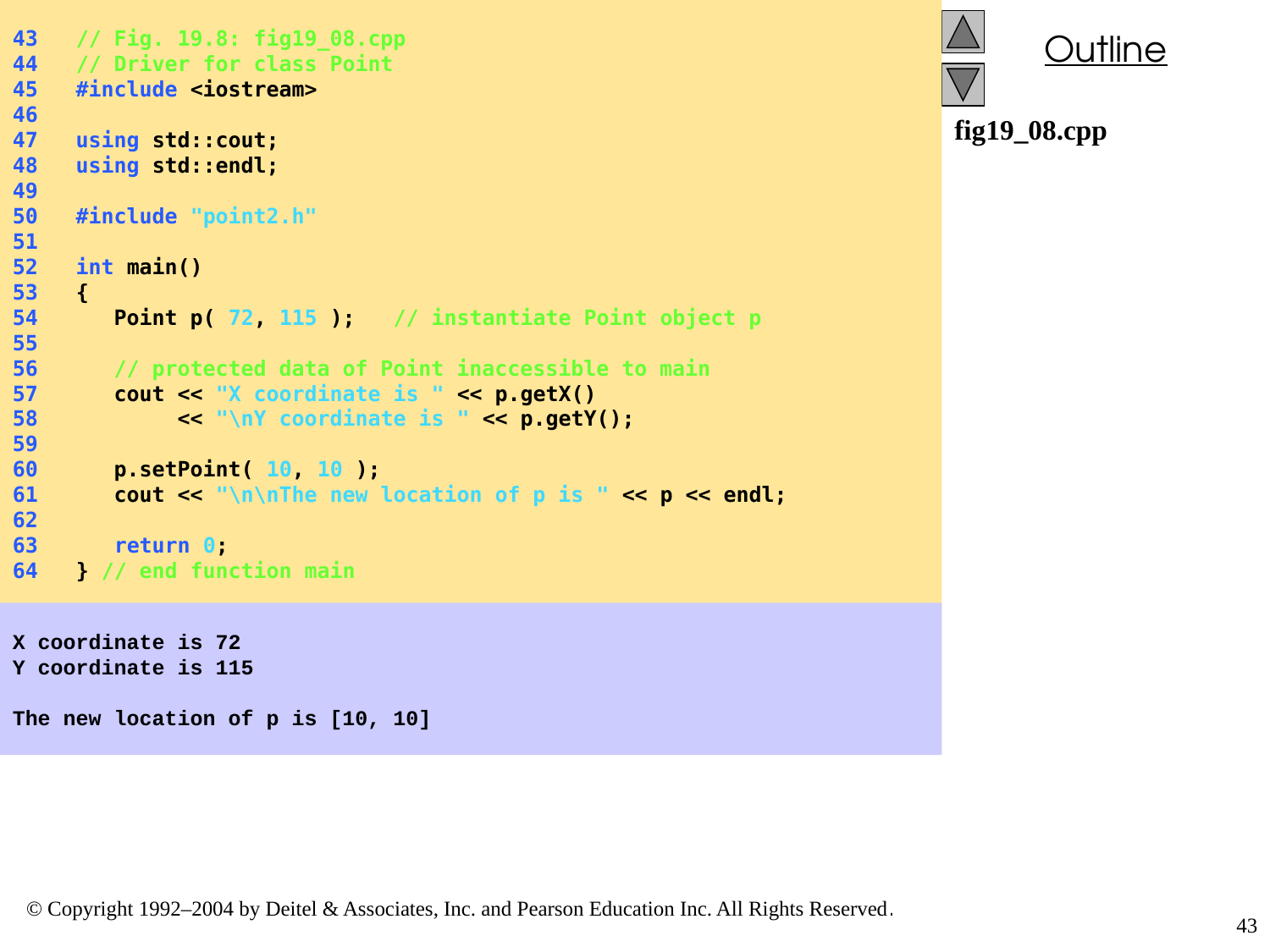

43   // Fig. 19.8: fig19_08.cpp
44   // Driver for class Point
45   #include <iostream>
46
47   using std::cout;
48   using std::endl;
49
50   #include "point2.h"
51
52   int main()
53   {
54      Point p( 72, 115 );   // instantiate Point object p
55
56      // protected data of Point inaccessible to main
57      cout << "X coordinate is " << p.getX()
58           << "\nY coordinate is " << p.getY();
59
60      p.setPoint( 10, 10 );
61      cout << "\n\nThe new location of p is " << p << endl;
62
63      return 0;
64   } // end function main
fig19_08.cpp
X coordinate is 72
Y coordinate is 115

The new location of p is [10, 10]